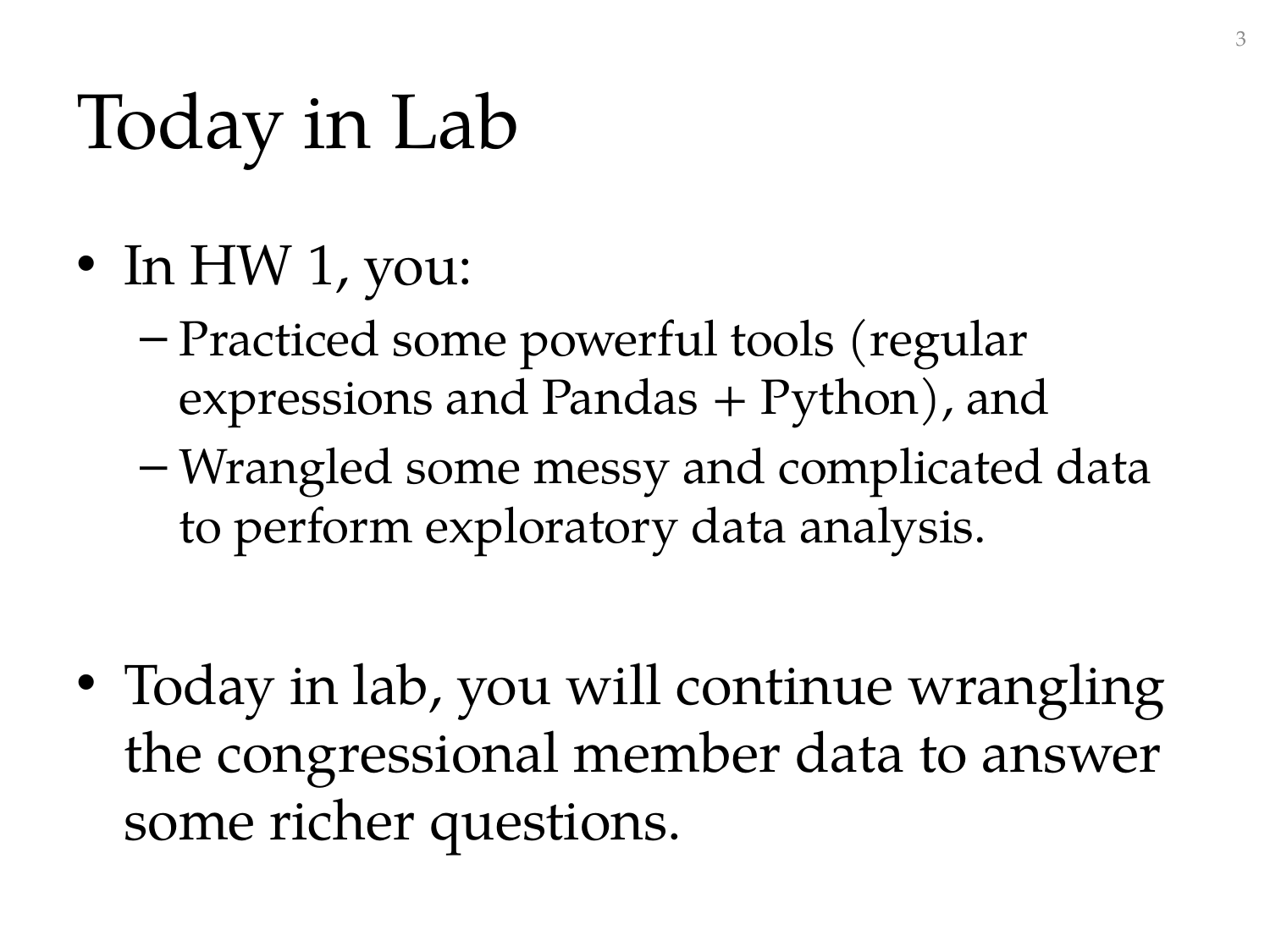

3
# Today in Lab
In HW 1, you:
Practiced some powerful tools (regular expressions and Pandas + Python), and
Wrangled some messy and complicated data to perform exploratory data analysis.

Today in lab, you will continue wrangling the congressional member data to answer some richer questions.